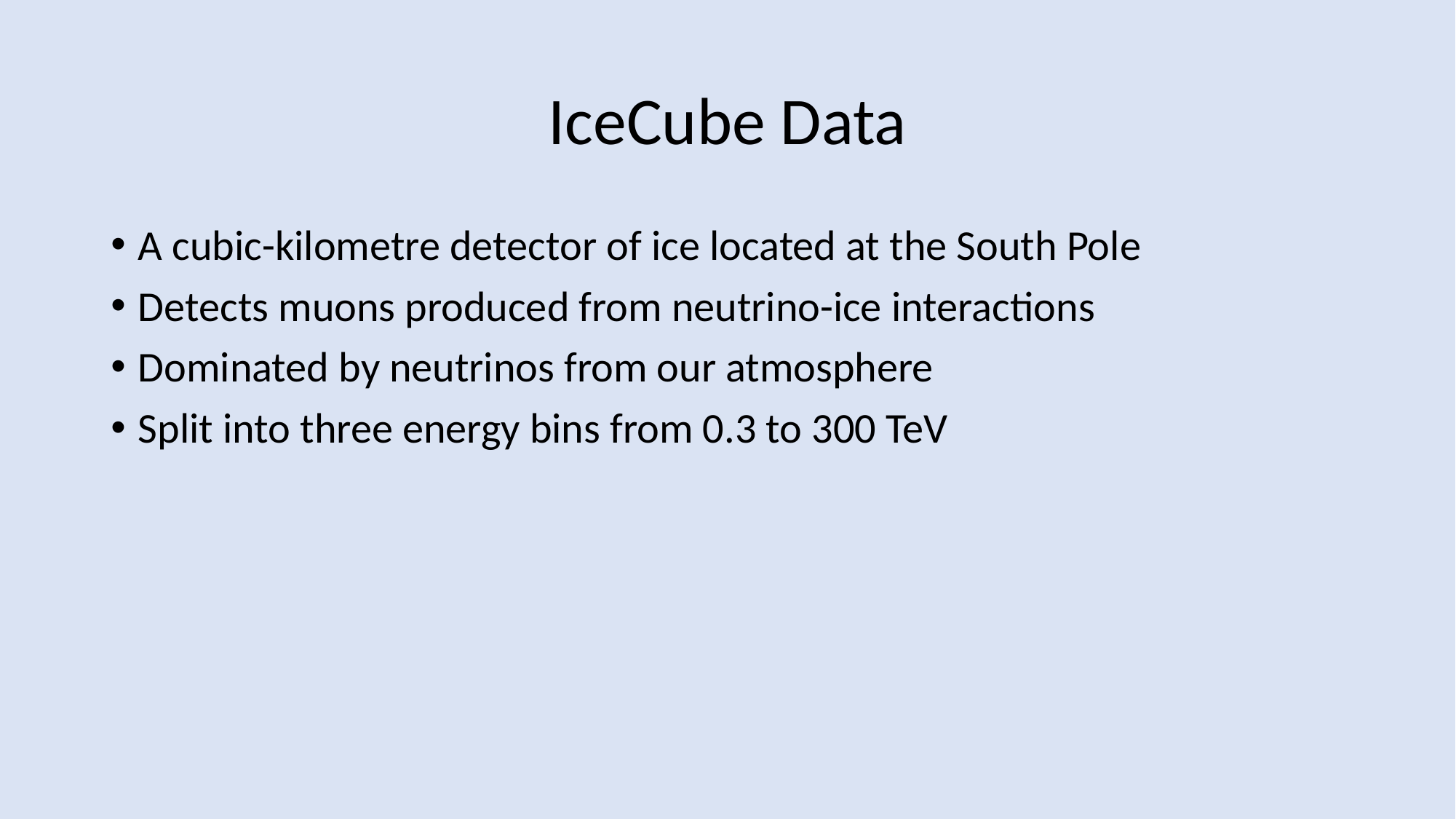

# IceCube Data
A cubic-kilometre detector of ice located at the South Pole
Detects muons produced from neutrino-ice interactions
Dominated by neutrinos from our atmosphere
Split into three energy bins from 0.3 to 300 TeV